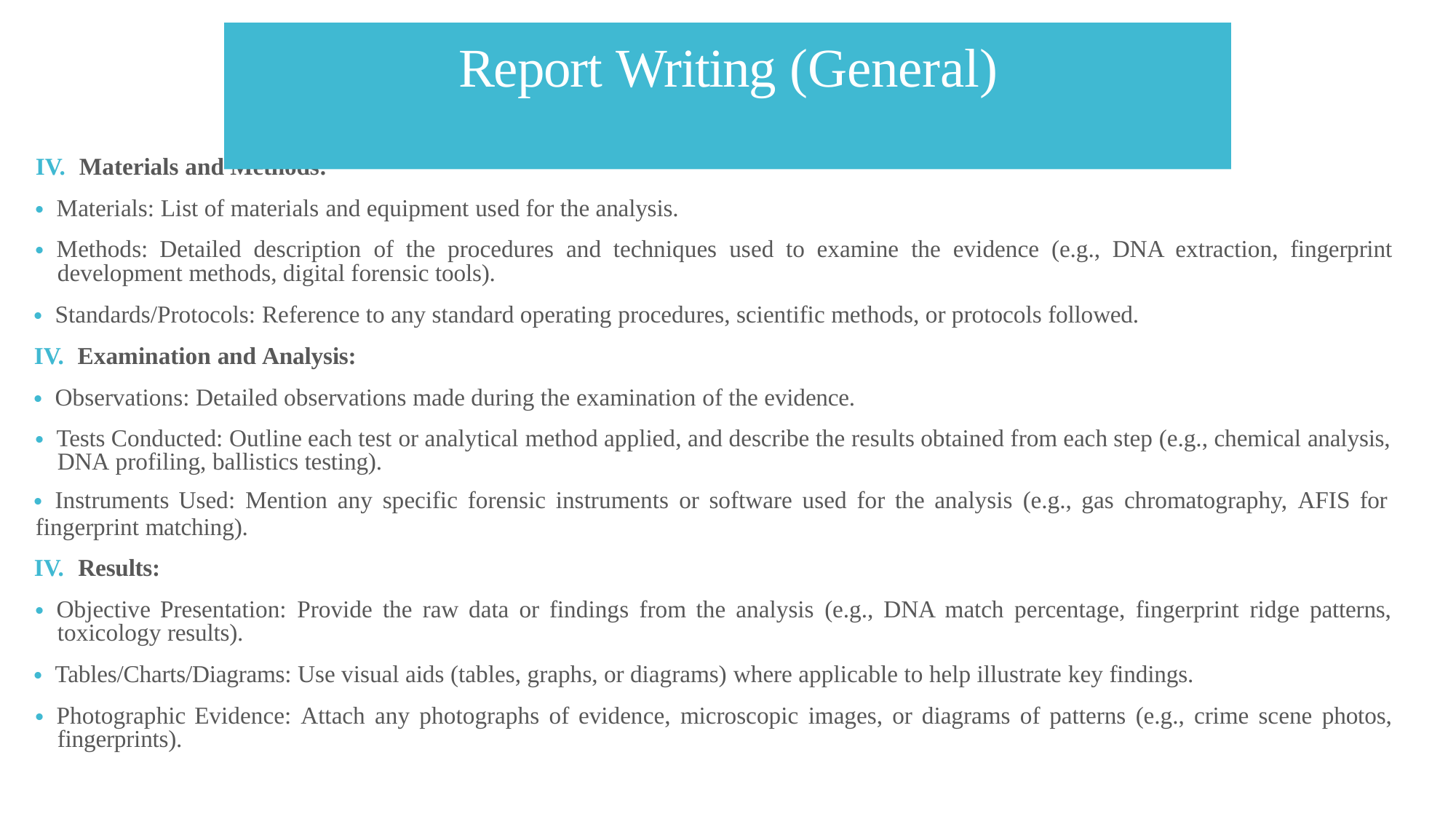

# Report Writing (General)
IV.  Materials and Methods:
🞄 Materials: List of materials and equipment used for the analysis.
🞄 Methods: Detailed description of the procedures and techniques used to examine the evidence (e.g., DNA extraction, fingerprint development methods, digital forensic tools).
🞄 Standards/Protocols: Reference to any standard operating procedures, scientific methods, or protocols followed.
IV.  Examination and Analysis:
🞄 Observations: Detailed observations made during the examination of the evidence.
🞄 Tests Conducted: Outline each test or analytical method applied, and describe the results obtained from each step (e.g., chemical analysis, DNA profiling, ballistics testing).
🞄 Instruments Used: Mention any specific forensic instruments or software used for the analysis (e.g., gas chromatography, AFIS for
fingerprint matching).
IV.  Results:
🞄 Objective Presentation: Provide the raw data or findings from the analysis (e.g., DNA match percentage, fingerprint ridge patterns, toxicology results).
🞄 Tables/Charts/Diagrams: Use visual aids (tables, graphs, or diagrams) where applicable to help illustrate key findings.
🞄 Photographic Evidence: Attach any photographs of evidence, microscopic images, or diagrams of patterns (e.g., crime scene photos, fingerprints).